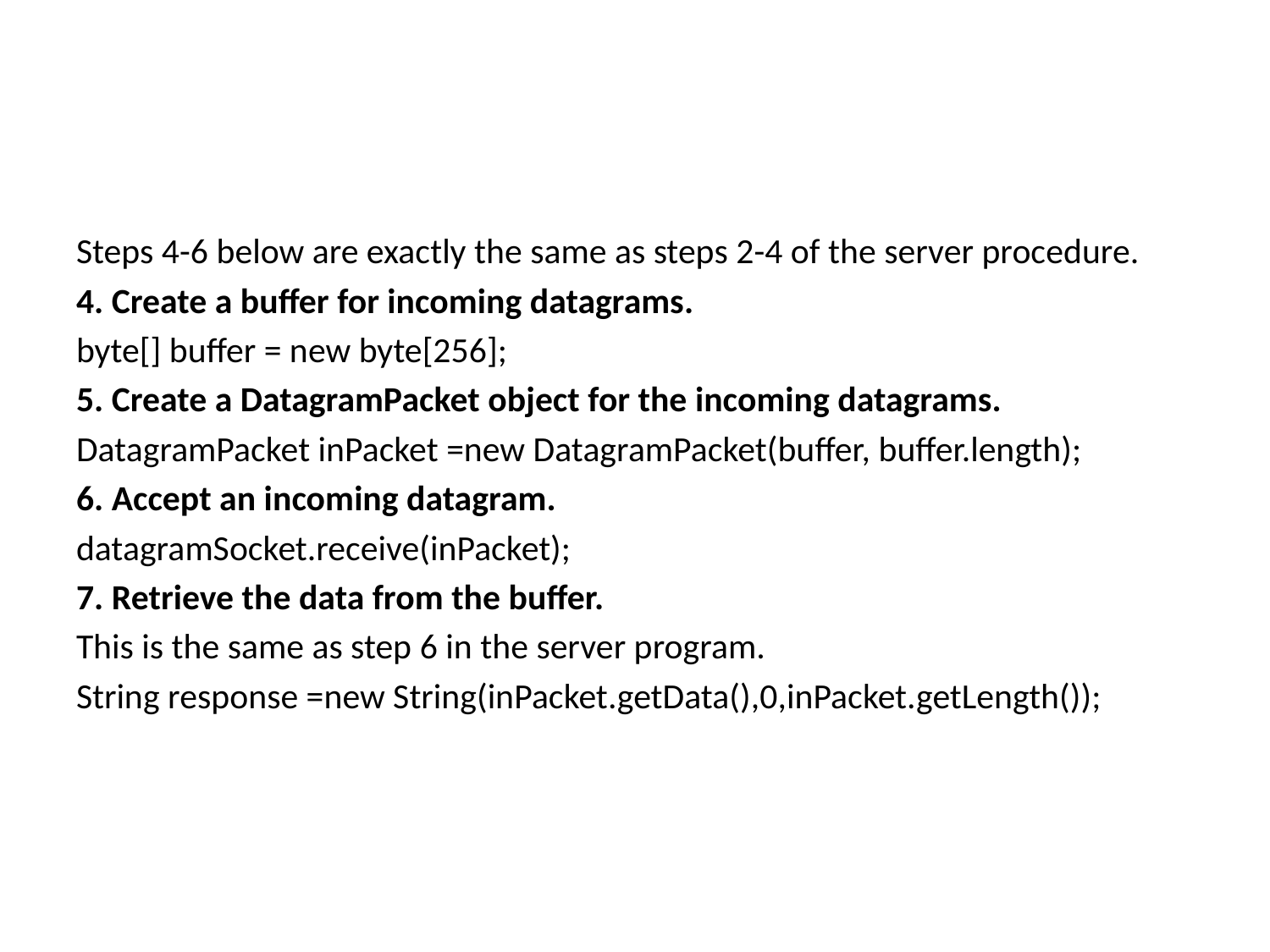

#
Steps 4-6 below are exactly the same as steps 2-4 of the server procedure.
4. Create a buffer for incoming datagrams.
byte[] buffer = new byte[256];
5. Create a DatagramPacket object for the incoming datagrams.
DatagramPacket inPacket =new DatagramPacket(buffer, buffer.length);
6. Accept an incoming datagram.
datagramSocket.receive(inPacket);
7. Retrieve the data from the buffer.
This is the same as step 6 in the server program.
String response =new String(inPacket.getData(),0,inPacket.getLength());